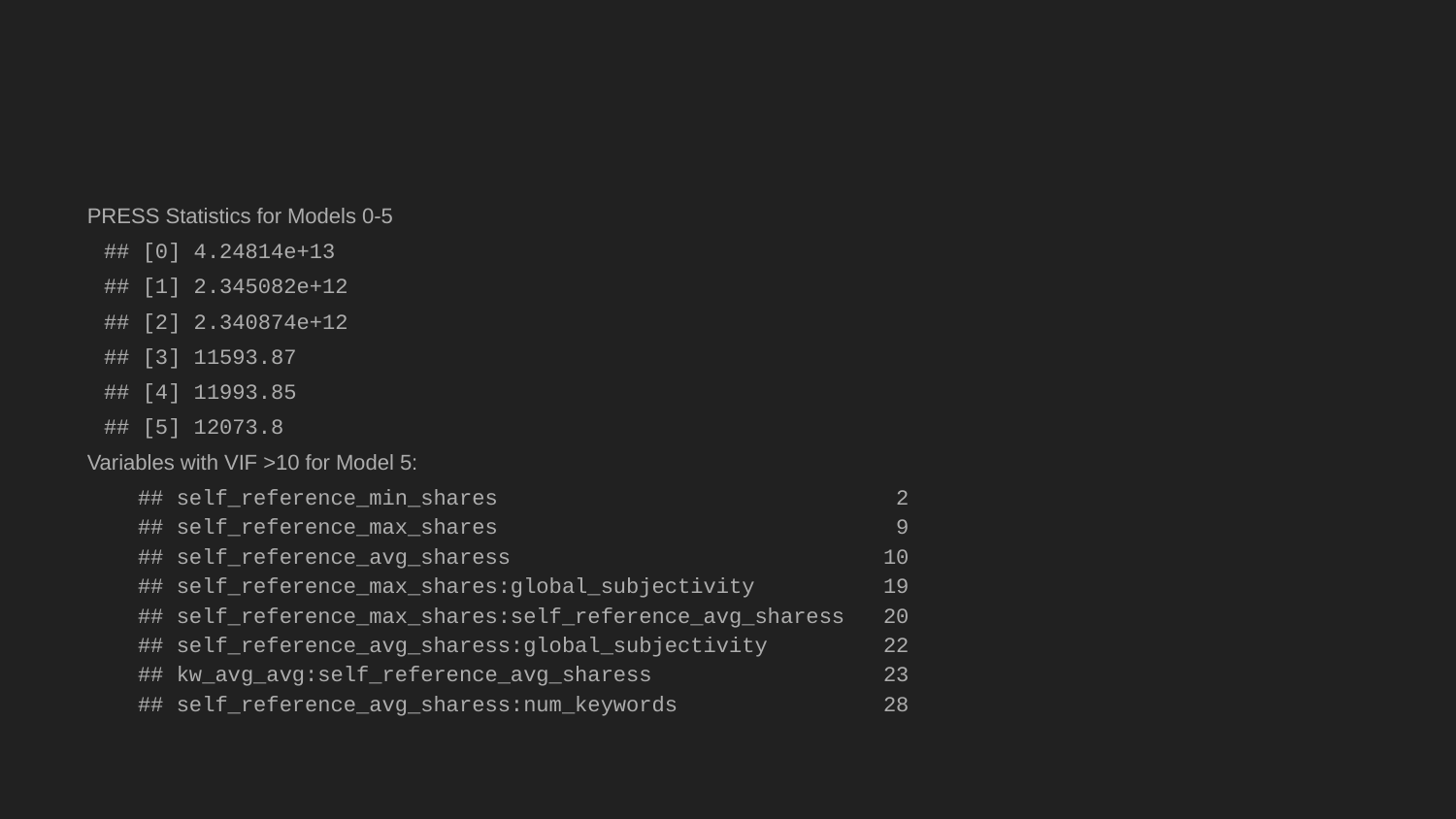

# PRESS Statistics for Models 0-5
## [0] 4.24814e+13
## [1] 2.345082e+12
## [2] 2.340874e+12
## [3] 11593.87
## [4] 11993.85
## [5] 12073.8
Variables with VIF >10 for Model 5:
	## self_reference_min_shares                               2
## self_reference_max_shares                               9
## self_reference_avg_sharess                             10
## self_reference_max_shares:global_subjectivity          19
## self_reference_max_shares:self_reference_avg_sharess   20
## self_reference_avg_sharess:global_subjectivity         22
## kw_avg_avg:self_reference_avg_sharess                  23
## self_reference_avg_sharess:num_keywords                28